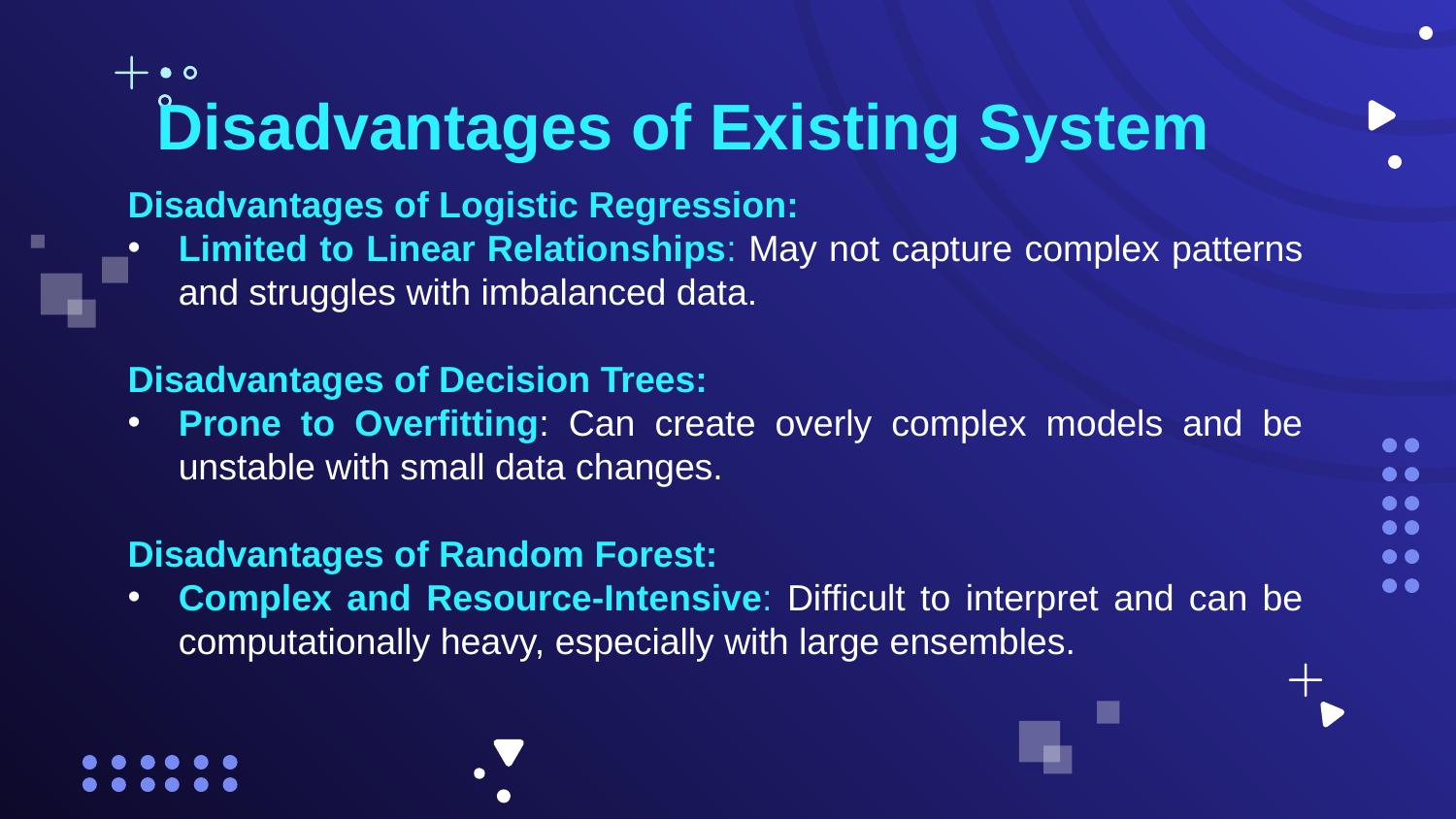

# Disadvantages of Existing System
Disadvantages of Logistic Regression:
Limited to Linear Relationships: May not capture complex patterns and struggles with imbalanced data.

Disadvantages of Decision Trees:
Prone to Overfitting: Can create overly complex models and be unstable with small data changes.

Disadvantages of Random Forest:
Complex and Resource-Intensive: Difficult to interpret and can be computationally heavy, especially with large ensembles.